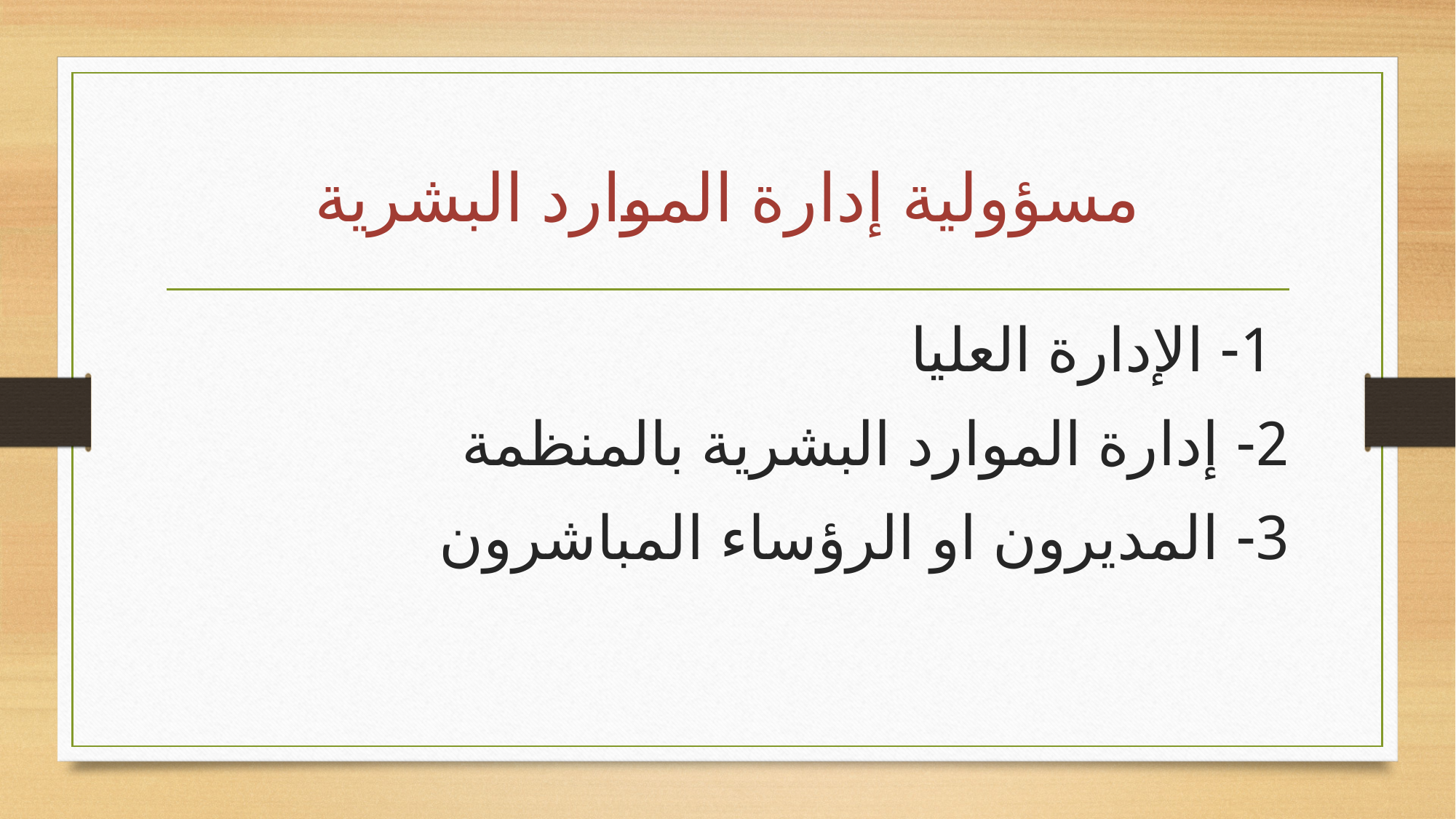

# مسؤولية إدارة الموارد البشرية
 1- الإدارة العليا
2- إدارة الموارد البشرية بالمنظمة
3- المديرون او الرؤساء المباشرون